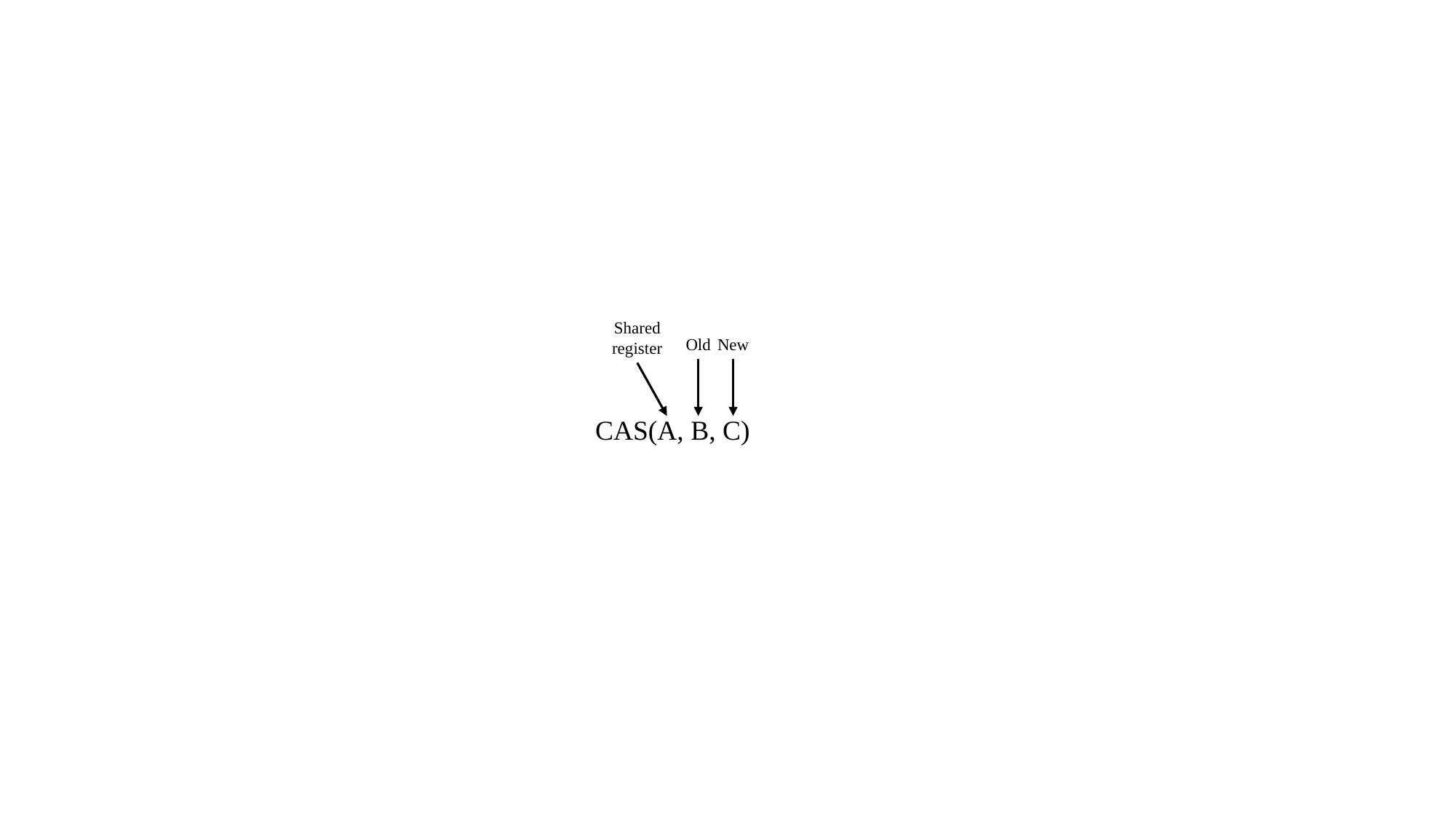

Shared register
Old
New
CAS(A, B, C)